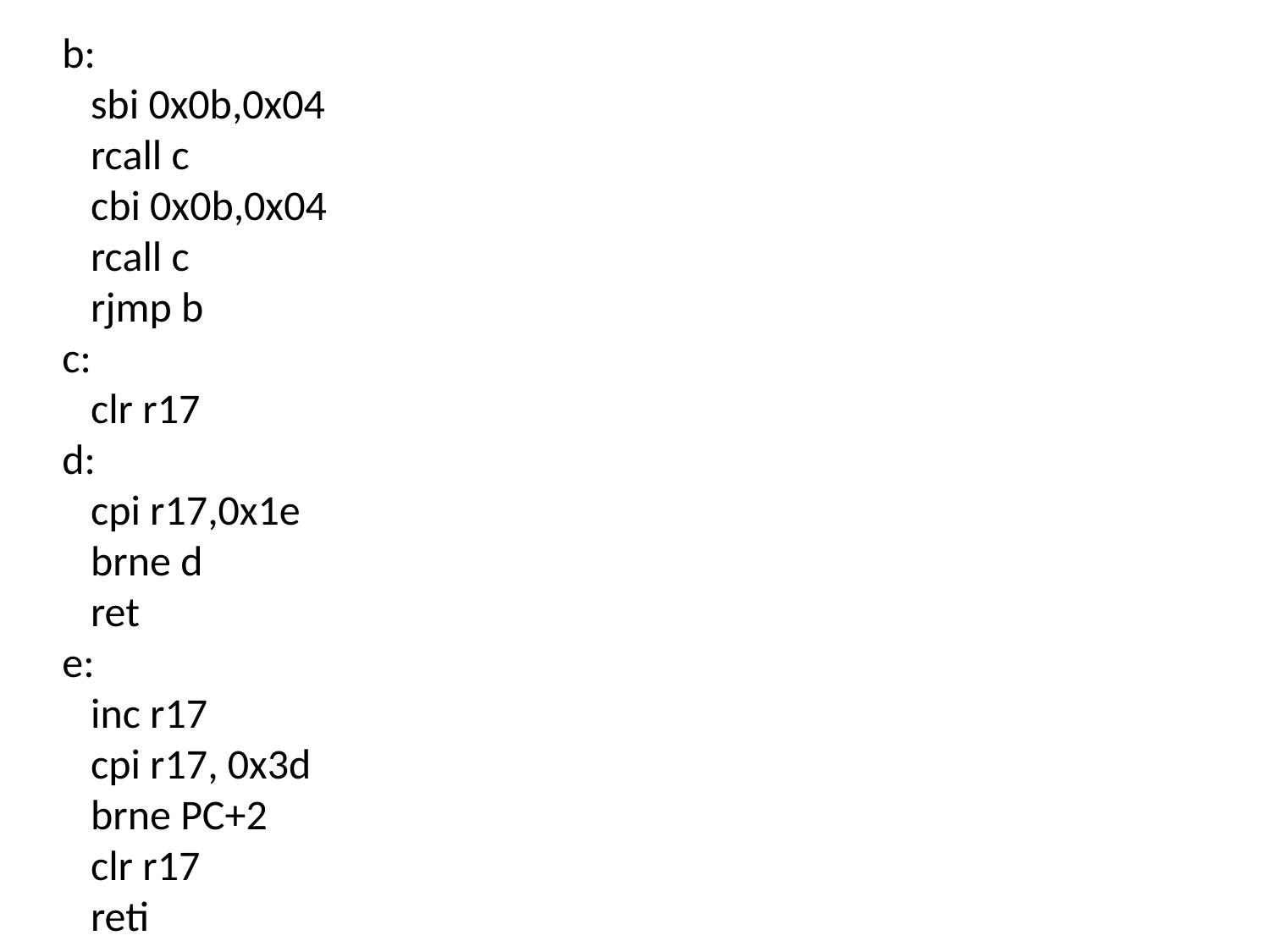

b:
   sbi 0x0b,0x04
   rcall c
   cbi 0x0b,0x04
   rcall c
   rjmp b
c:
   clr r17
d:
   cpi r17,0x1e
   brne d
   ret
e:
   inc r17
   cpi r17, 0x3d
   brne PC+2
   clr r17
   reti